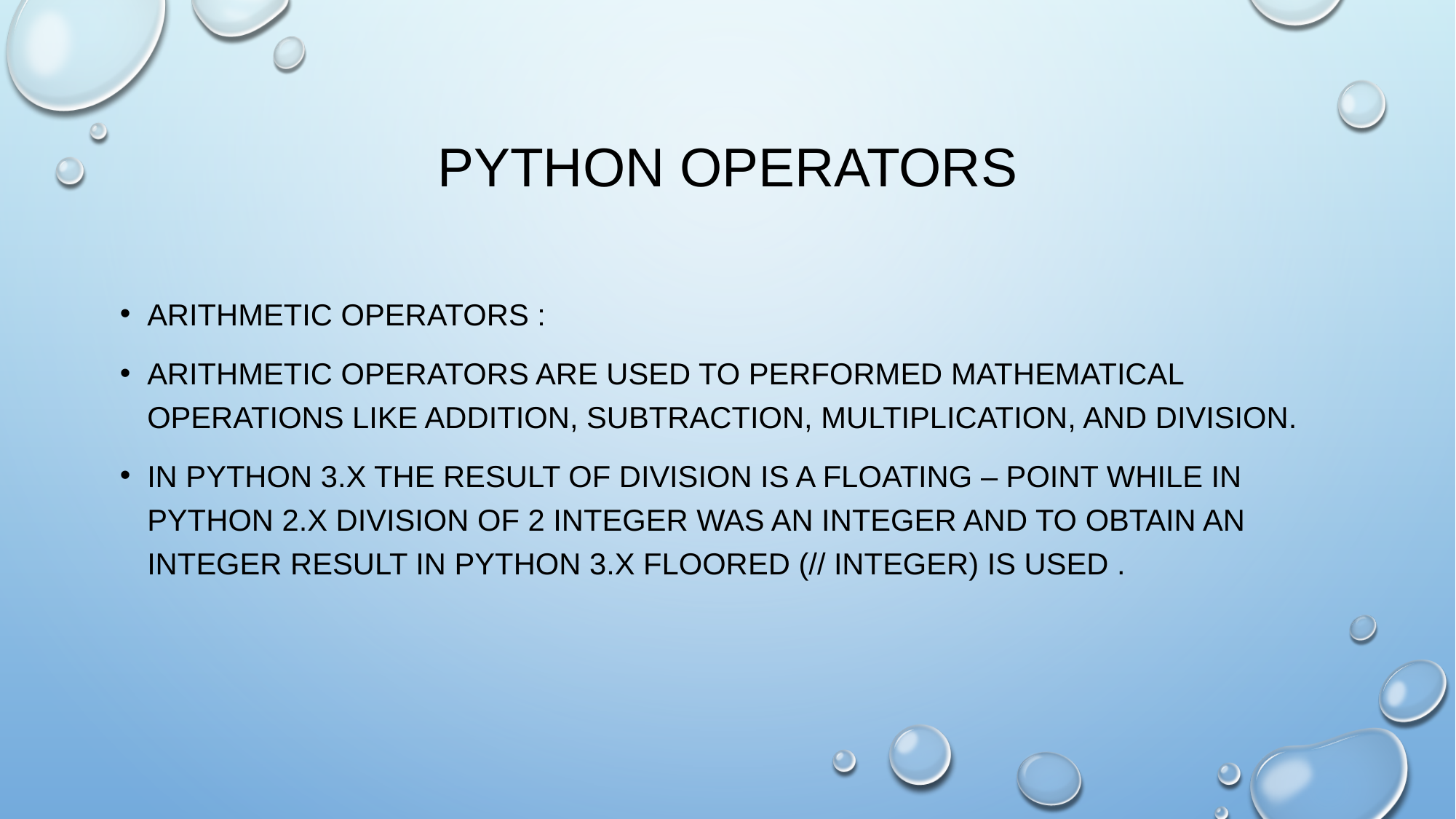

# Python operators
Arithmetic operators :
Arithmetic operators are used to performed mathematical operations like addition, subtraction, multiplication, and division.
In python 3.x the result of division is a floating – point while in python 2.x division of 2 integer was an integer and to obtain an integer result in python 3.x floored (// integer) is used .